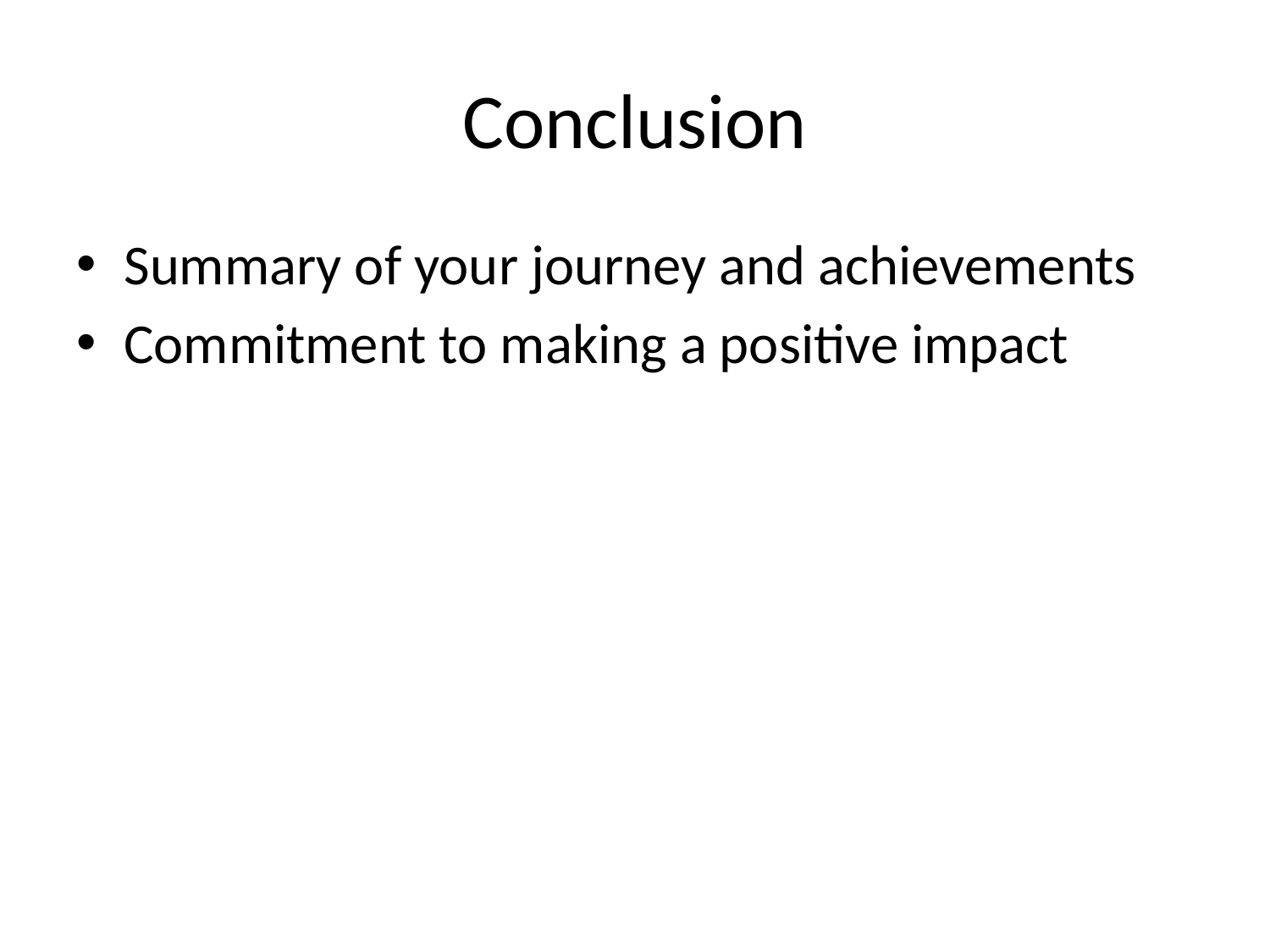

# Conclusion
Summary of your journey and achievements
Commitment to making a positive impact